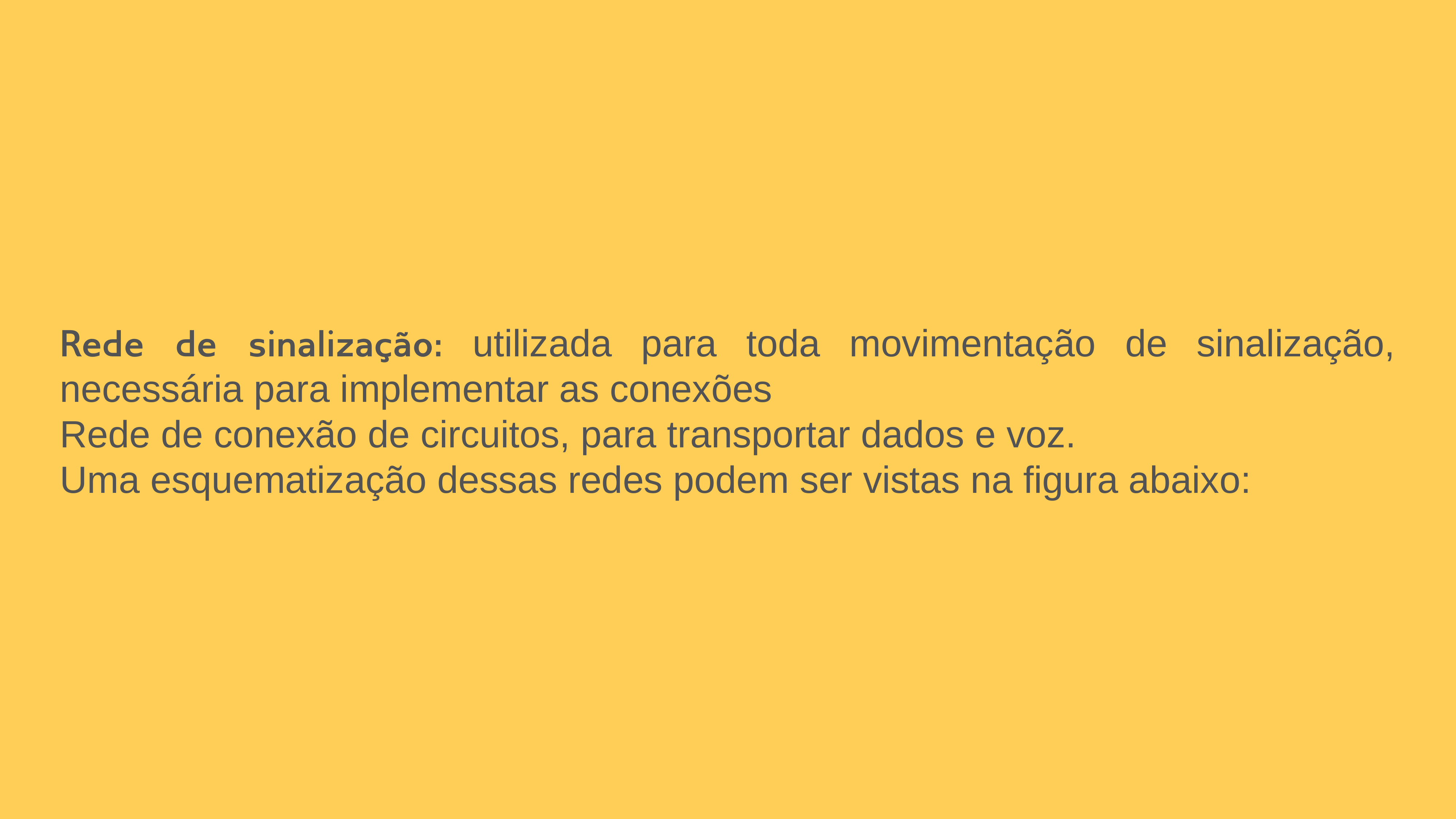

Rede de sinalização: utilizada para toda movimentação de sinalização, necessária para implementar as conexões
Rede de conexão de circuitos, para transportar dados e voz.
Uma esquematização dessas redes podem ser vistas na figura abaixo: